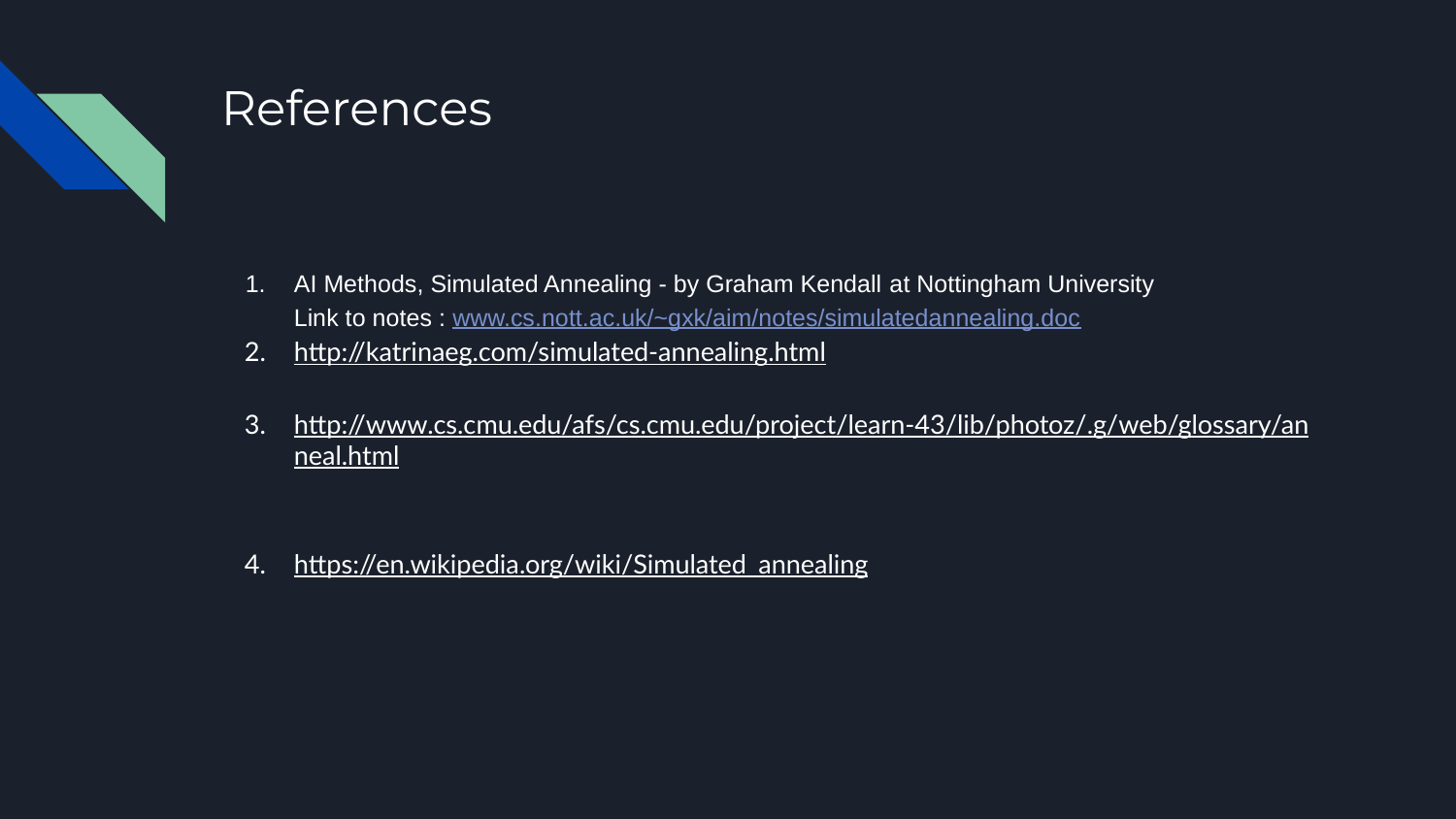

# References
AI Methods, Simulated Annealing - by Graham Kendall at Nottingham University
Link to notes : www.cs.nott.ac.uk/~gxk/aim/notes/simulatedannealing.doc
http://katrinaeg.com/simulated-annealing.html
http://www.cs.cmu.edu/afs/cs.cmu.edu/project/learn-43/lib/photoz/.g/web/glossary/anneal.html
https://en.wikipedia.org/wiki/Simulated_annealing